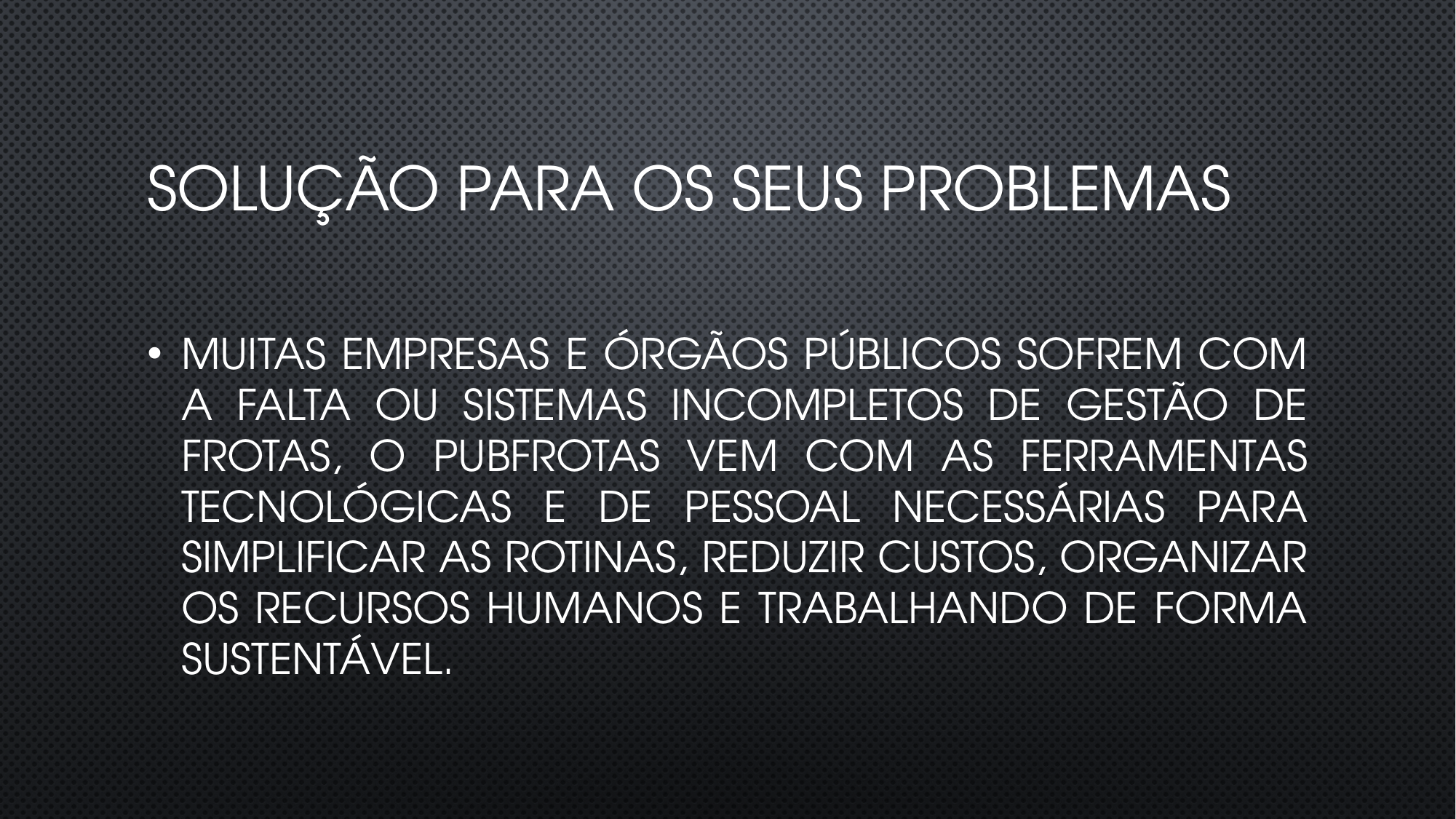

# Solução para os seus problemas
Muitas empresas e órgãos públicos sofrem com a falta ou sistemas incompletos de gestão de frotas, o Pubfrotas vem com as ferramentas tecnológicas e de pessoal necessárias para simplificar as rotinas, reduzir custos, organizar os recursos humanos e trabalhando de forma sustentável.